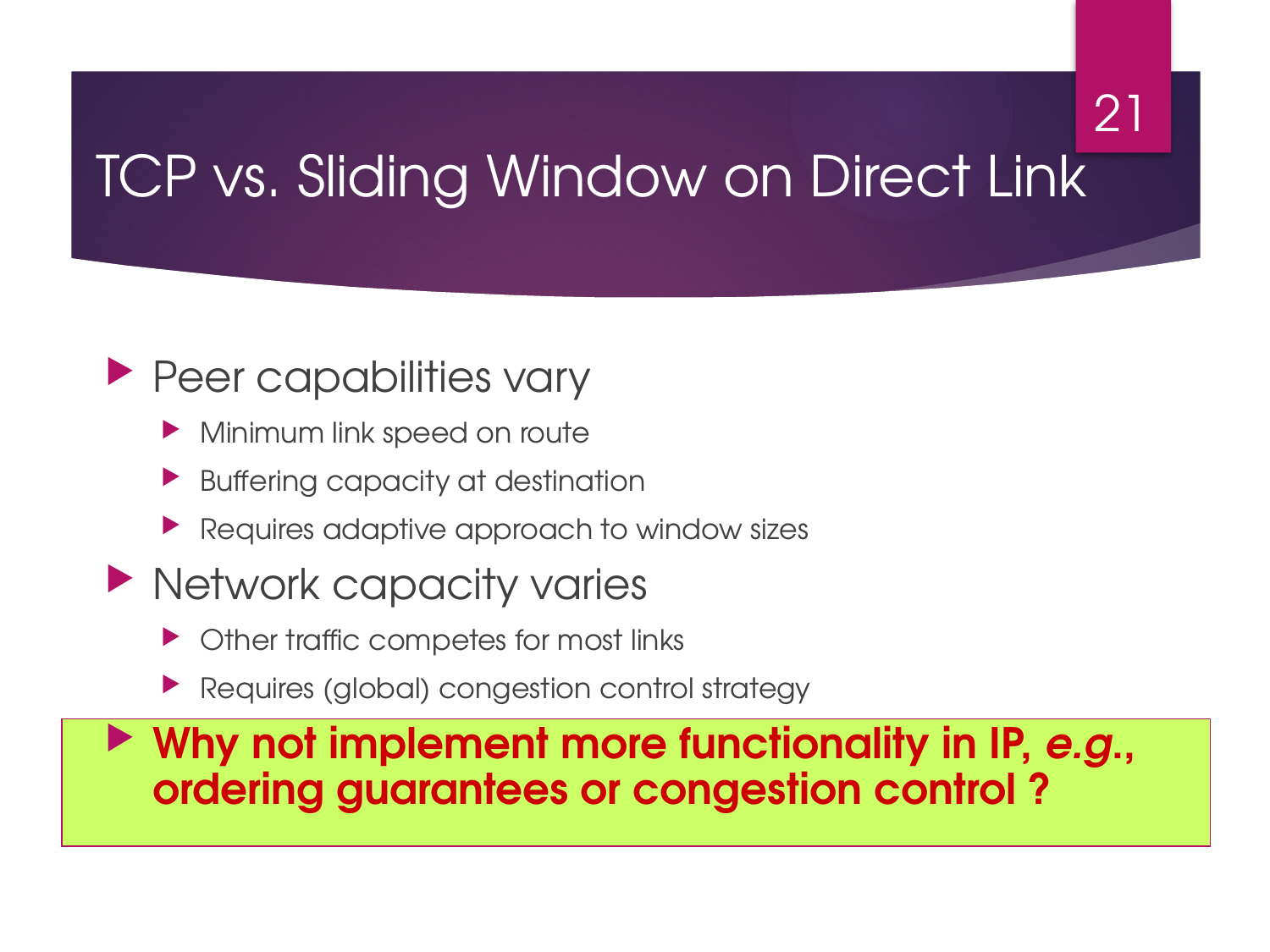

21
# TCP vs. Sliding Window on Direct Link
Peer capabilities vary
Minimum link speed on route
Buffering capacity at destination
Requires adaptive approach to window sizes
Network capacity varies
Other traffic competes for most links
Requires (global) congestion control strategy
Why not implement more functionality in IP, e.g., ordering guarantees or congestion control ?